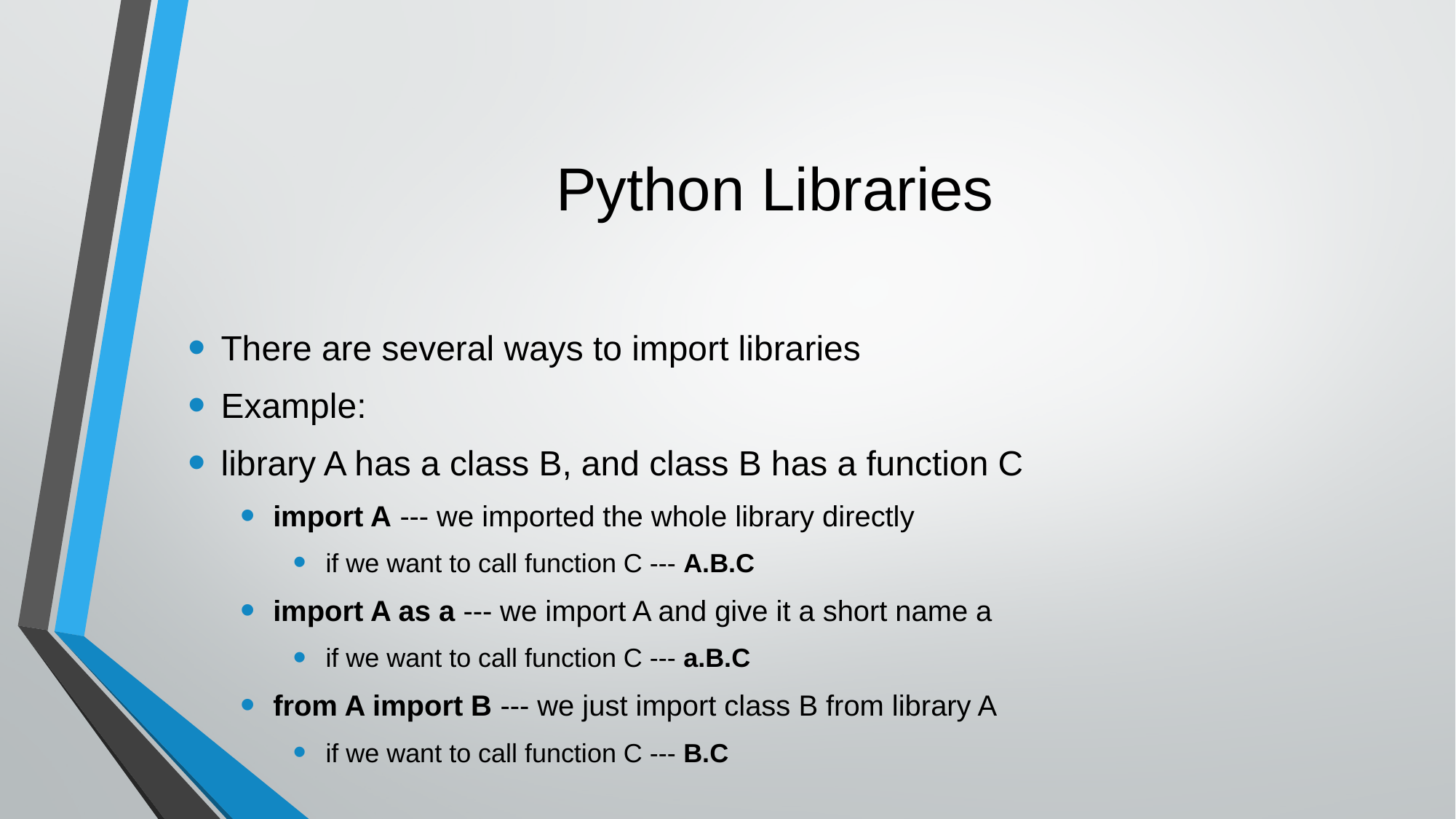

# Python Libraries
There are several ways to import libraries
Example:
library A has a class B, and class B has a function C
import A --- we imported the whole library directly
if we want to call function C --- A.B.C
import A as a --- we import A and give it a short name a
if we want to call function C --- a.B.C
from A import B --- we just import class B from library A
if we want to call function C --- B.C